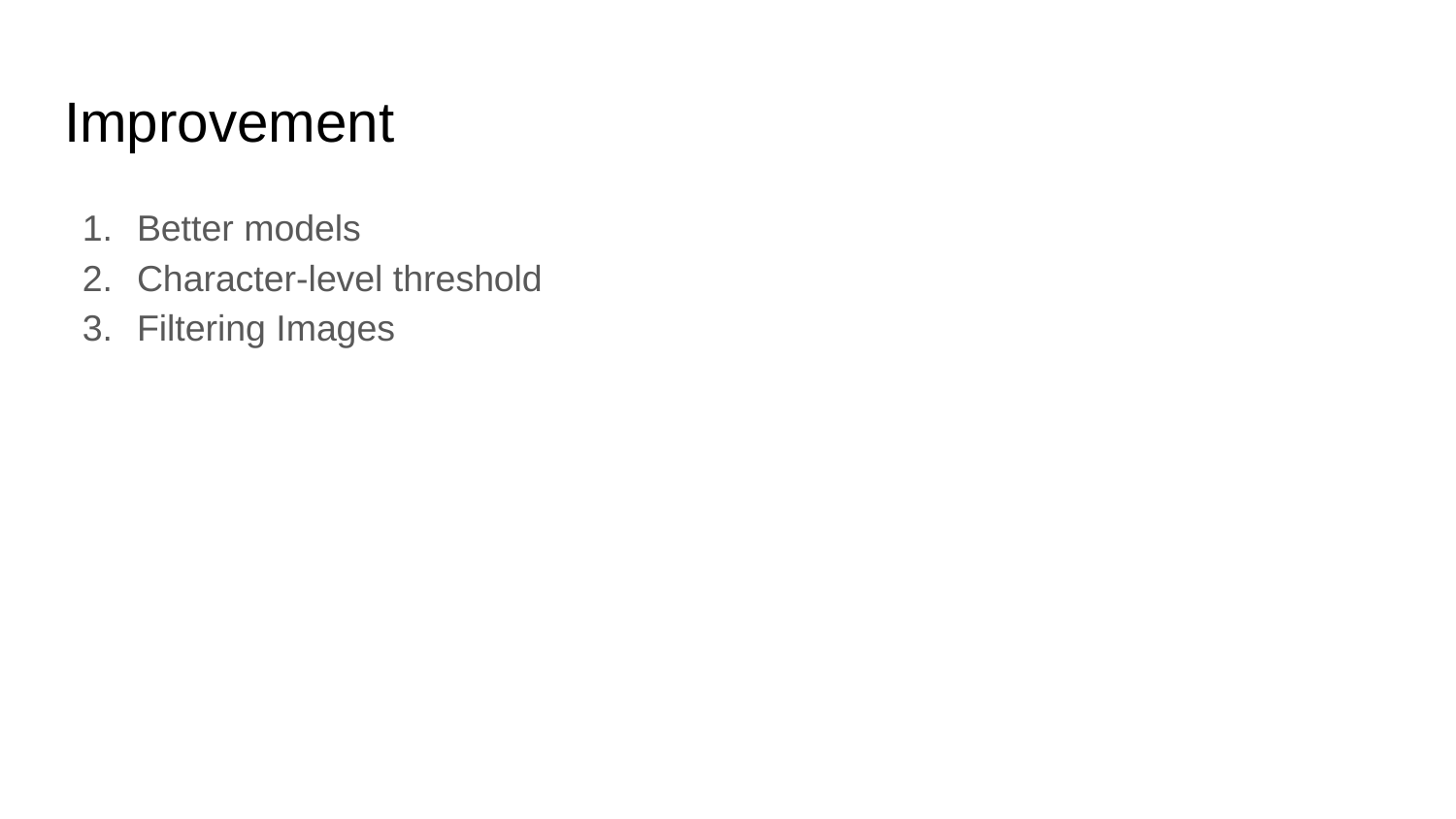

# Improvement
Better models
Character-level threshold
Filtering Images